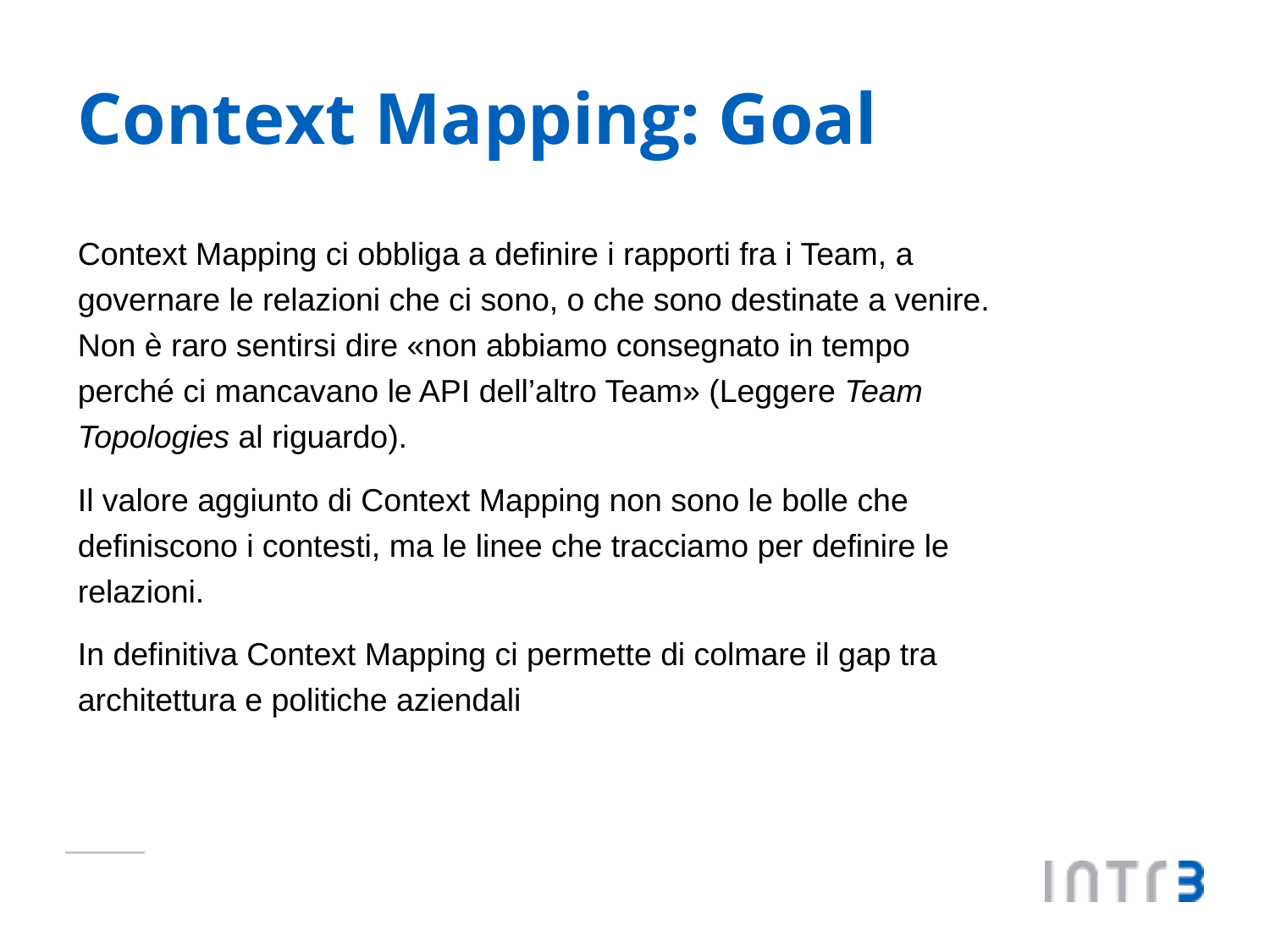

# Context Mapping: Goal
Context Mapping ci obbliga a definire i rapporti fra i Team, a governare le relazioni che ci sono, o che sono destinate a venire. Non è raro sentirsi dire «non abbiamo consegnato in tempo perché ci mancavano le API dell’altro Team» (Leggere Team Topologies al riguardo).
Il valore aggiunto di Context Mapping non sono le bolle che definiscono i contesti, ma le linee che tracciamo per definire le relazioni.
In definitiva Context Mapping ci permette di colmare il gap tra architettura e politiche aziendali